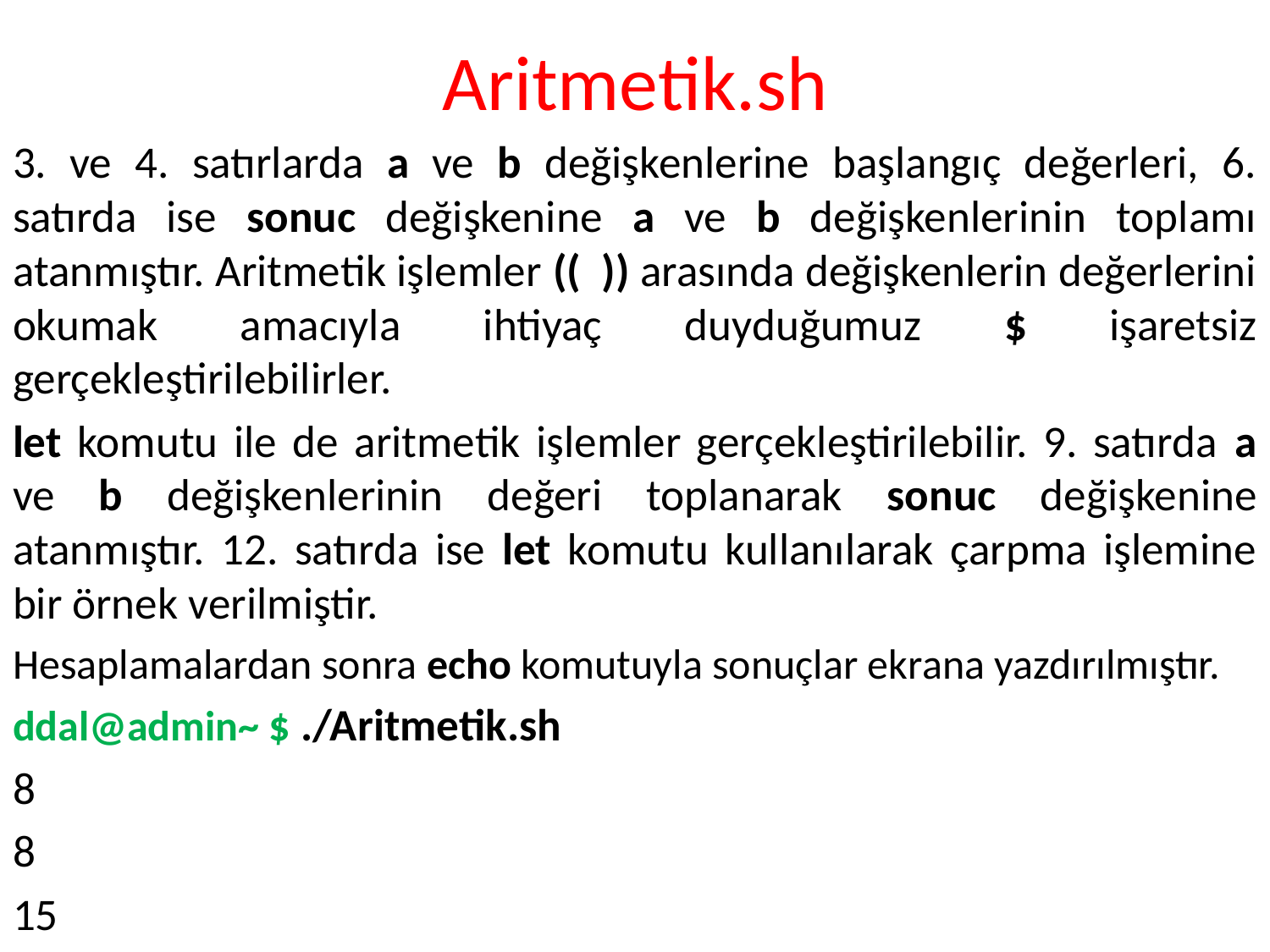

# Aritmetik.sh
3. ve 4. satırlarda a ve b değişkenlerine başlangıç değerleri, 6. satırda ise sonuc değişkenine a ve b değişkenlerinin toplamı atanmıştır. Aritmetik işlemler ((  )) arasında değişkenlerin değerlerini okumak amacıyla ihtiyaç duyduğumuz $ işaretsiz gerçekleştirilebilirler.
let komutu ile de aritmetik işlemler gerçekleştirilebilir. 9. satırda a ve b değişkenlerinin değeri toplanarak sonuc değişkenine atanmıştır. 12. satırda ise let komutu kullanılarak çarpma işlemine bir örnek verilmiştir.
Hesaplamalardan sonra echo komutuyla sonuçlar ekrana yazdırılmıştır.
ddal@admin~ $ ./Aritmetik.sh
8
8
15